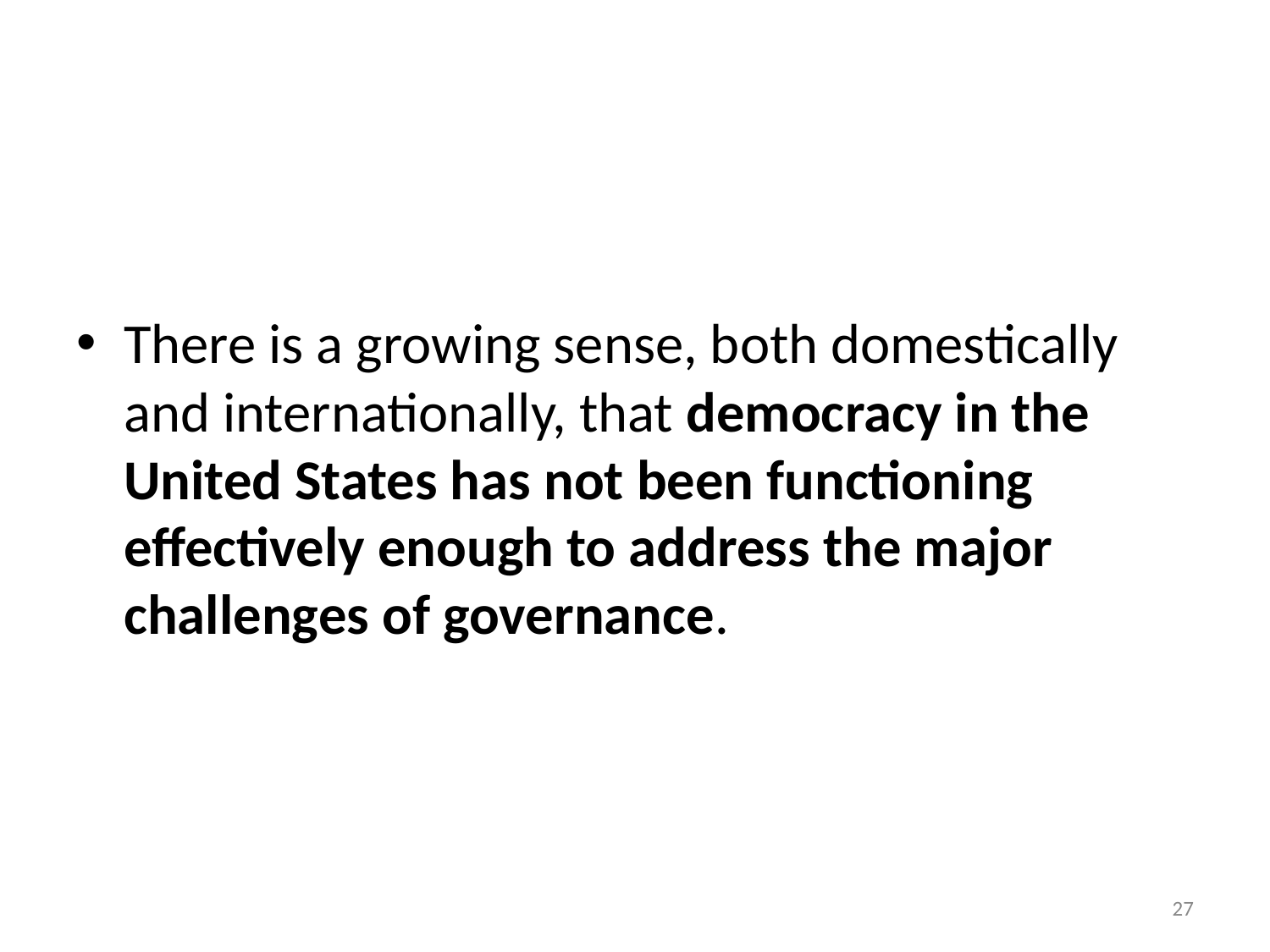

#

There is a growing sense, both domestically and internationally, that democracy in the United States has not been functioning effectively enough to address the major challenges of governance.

27